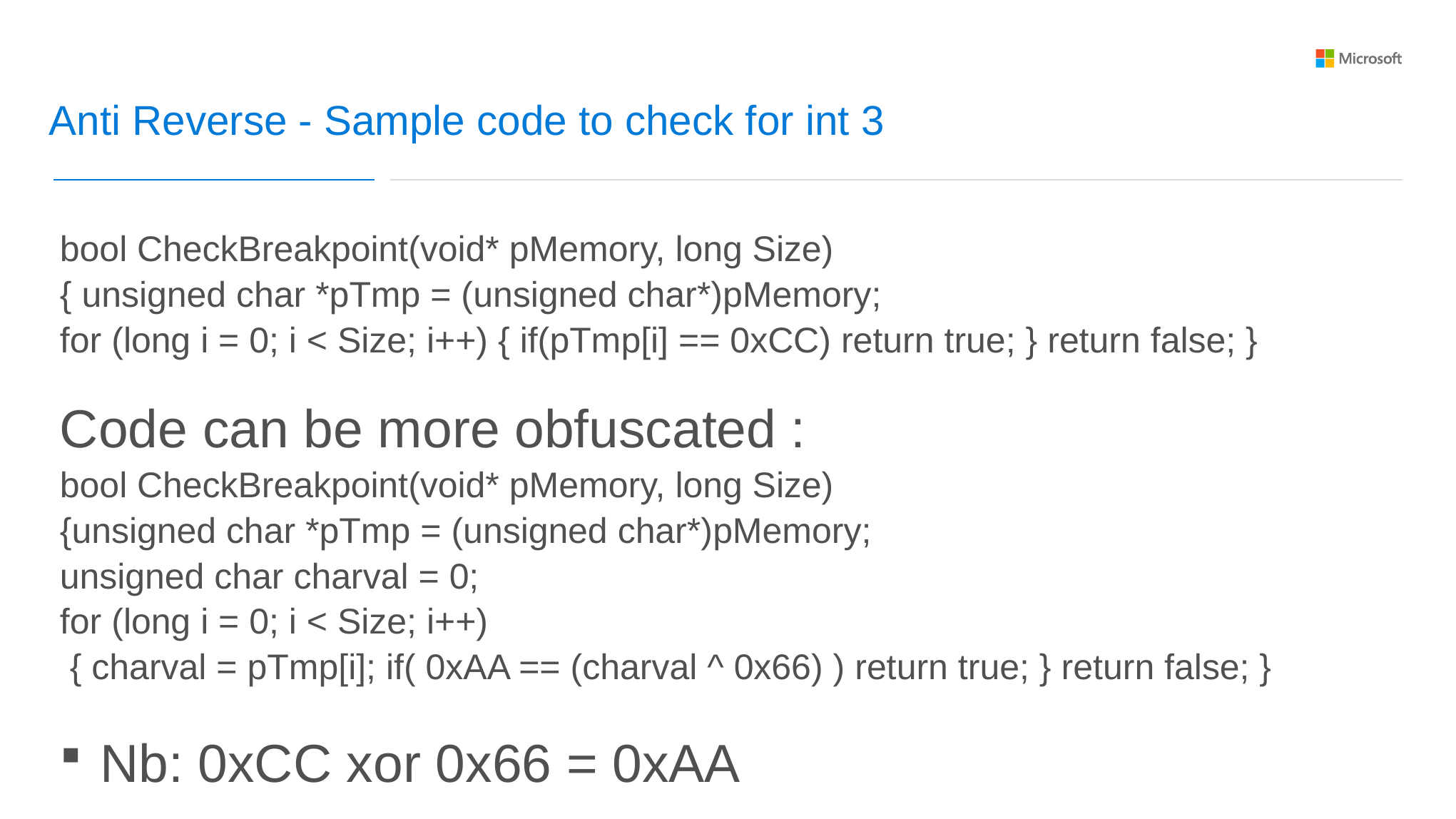

Anti Reverse - Sample code to check for int 3
bool CheckBreakpoint(void* pMemory, long Size)
{ unsigned char *pTmp = (unsigned char*)pMemory;
for (long i = 0; i < Size; i++) { if(pTmp[i] == 0xCC) return true; } return false; }

Code can be more obfuscated :
bool CheckBreakpoint(void* pMemory, long Size)
{unsigned char *pTmp = (unsigned char*)pMemory;
unsigned char charval = 0;
for (long i = 0; i < Size; i++)
 { charval = pTmp[i]; if( 0xAA == (charval ^ 0x66) ) return true; } return false; }

Nb: 0xCC xor 0x66 = 0xAA